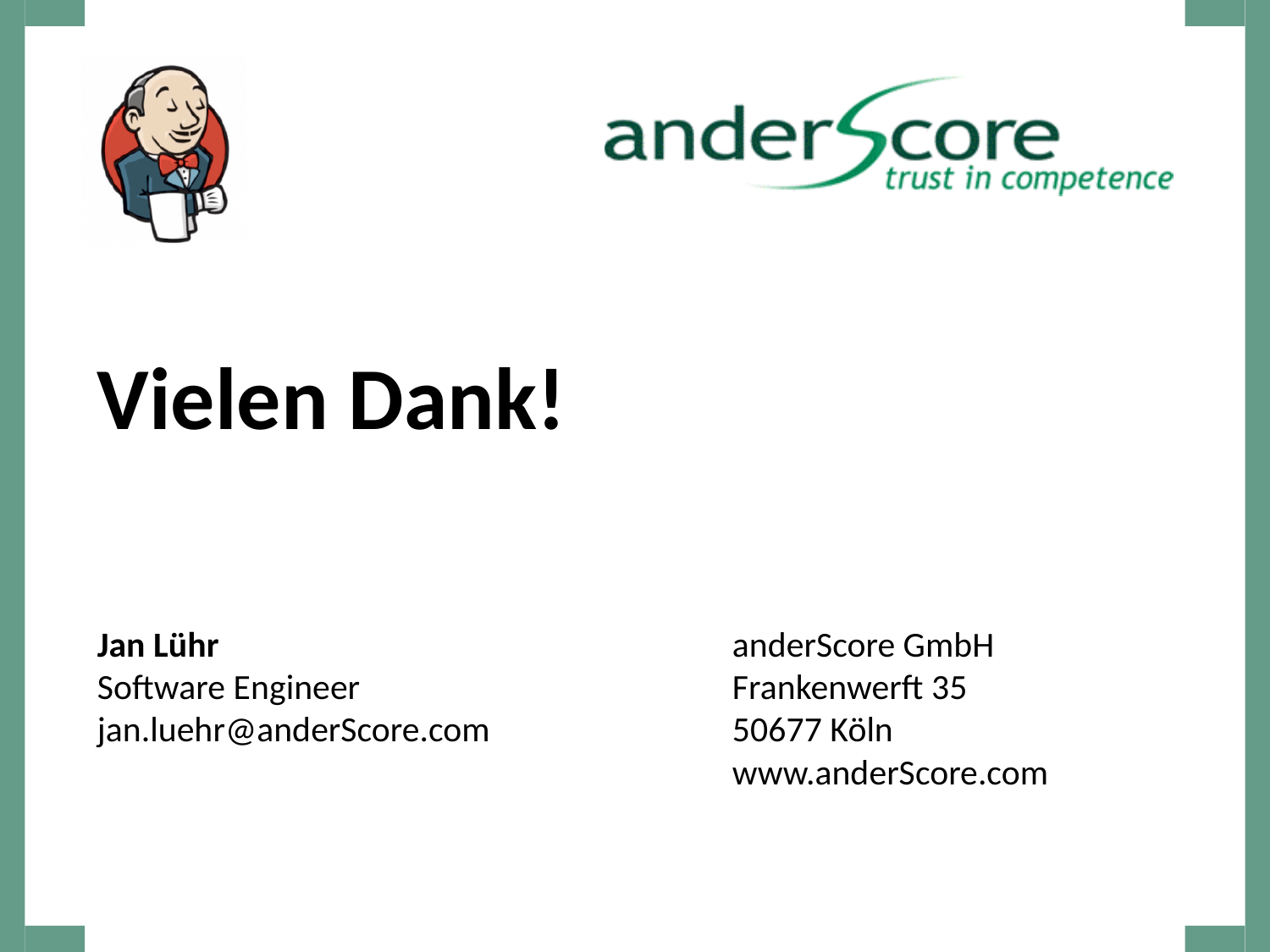

# Vielen Dank!
Jan Lühr					anderScore GmbH
Software Engineer			Frankenwerft 35
jan.luehr@anderScore.com		50677 Köln
					www.anderScore.com